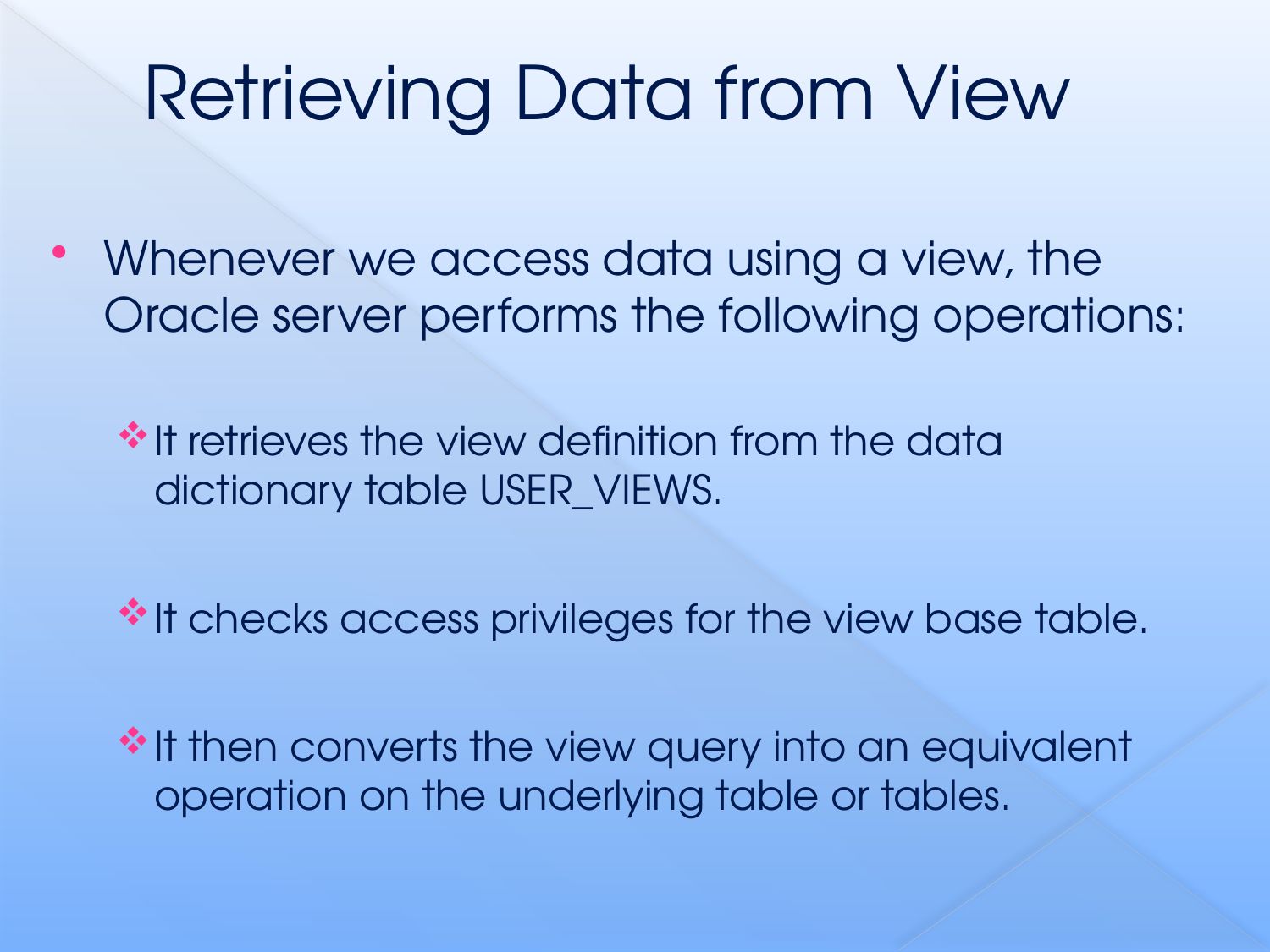

# Retrieving Data from View
Whenever we access data using a view, the Oracle server performs the following operations:

It retrieves the view definition from the data dictionary table USER_VIEWS.

It checks access privileges for the view base table.

It then converts the view query into an equivalent operation on the underlying table or tables.